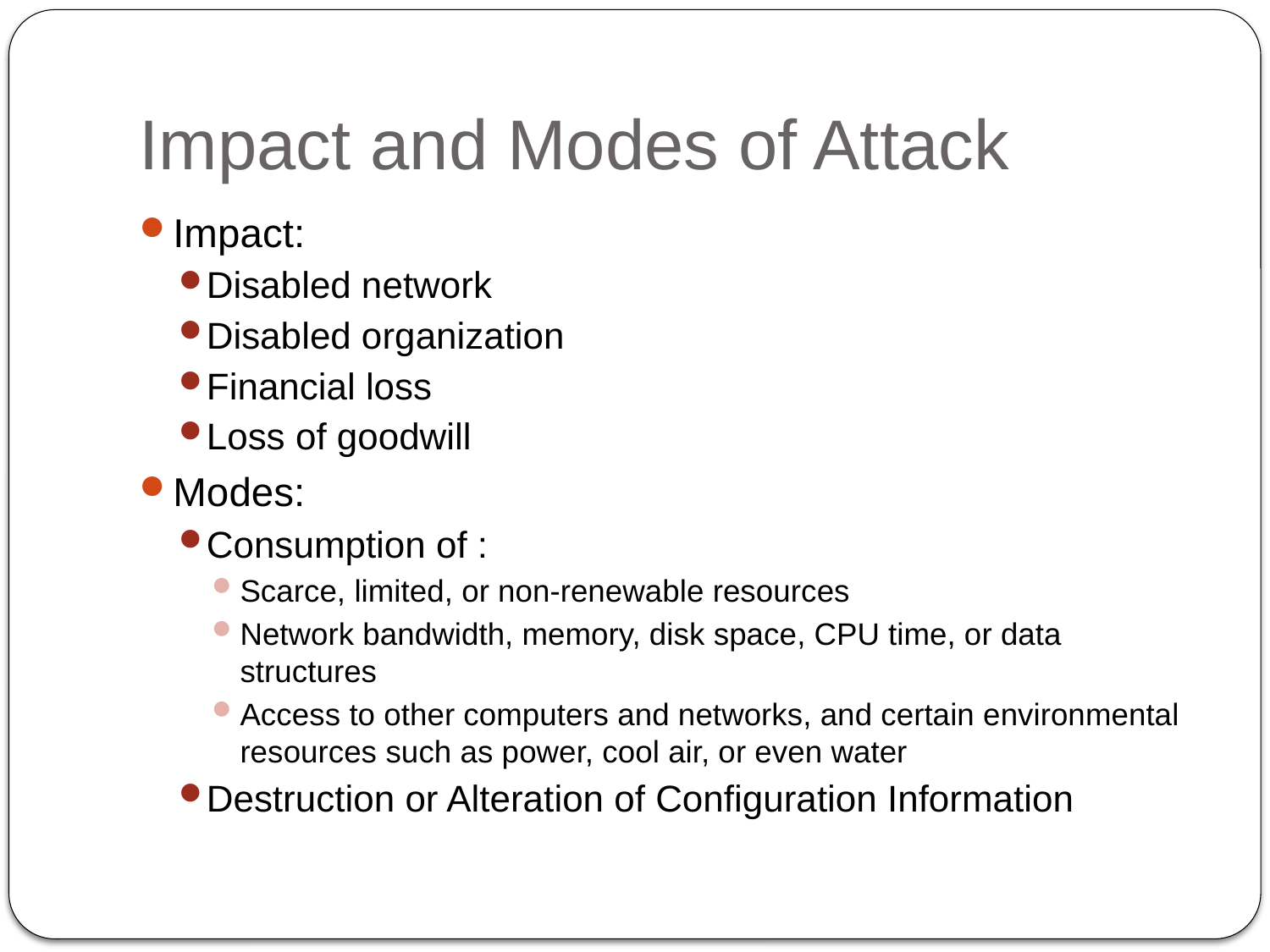

# Impact and Modes of Attack
Impact:
Disabled network
Disabled organization
Financial loss
Loss of goodwill
Modes:
Consumption of :
Scarce, limited, or non-renewable resources
Network bandwidth, memory, disk space, CPU time, or data structures
Access to other computers and networks, and certain environmental resources such as power, cool air, or even water
Destruction or Alteration of Configuration Information